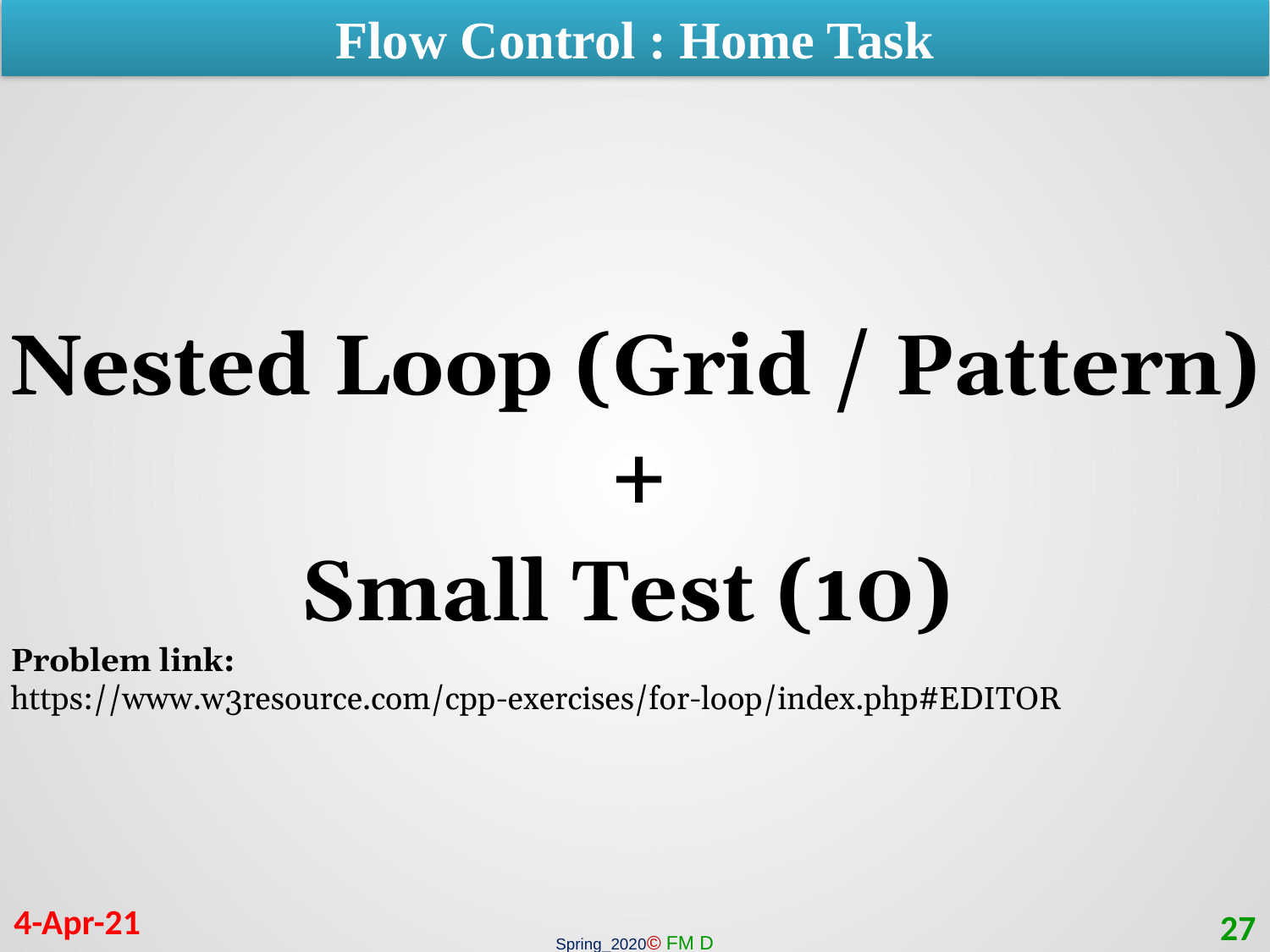

Flow Control : Home Task

Nested Loop (Grid / Pattern)
+
Small Test (10)
Problem link: https://www.w3resource.com/cpp-exercises/for-loop/index.php#EDITOR
4-Apr-21
27